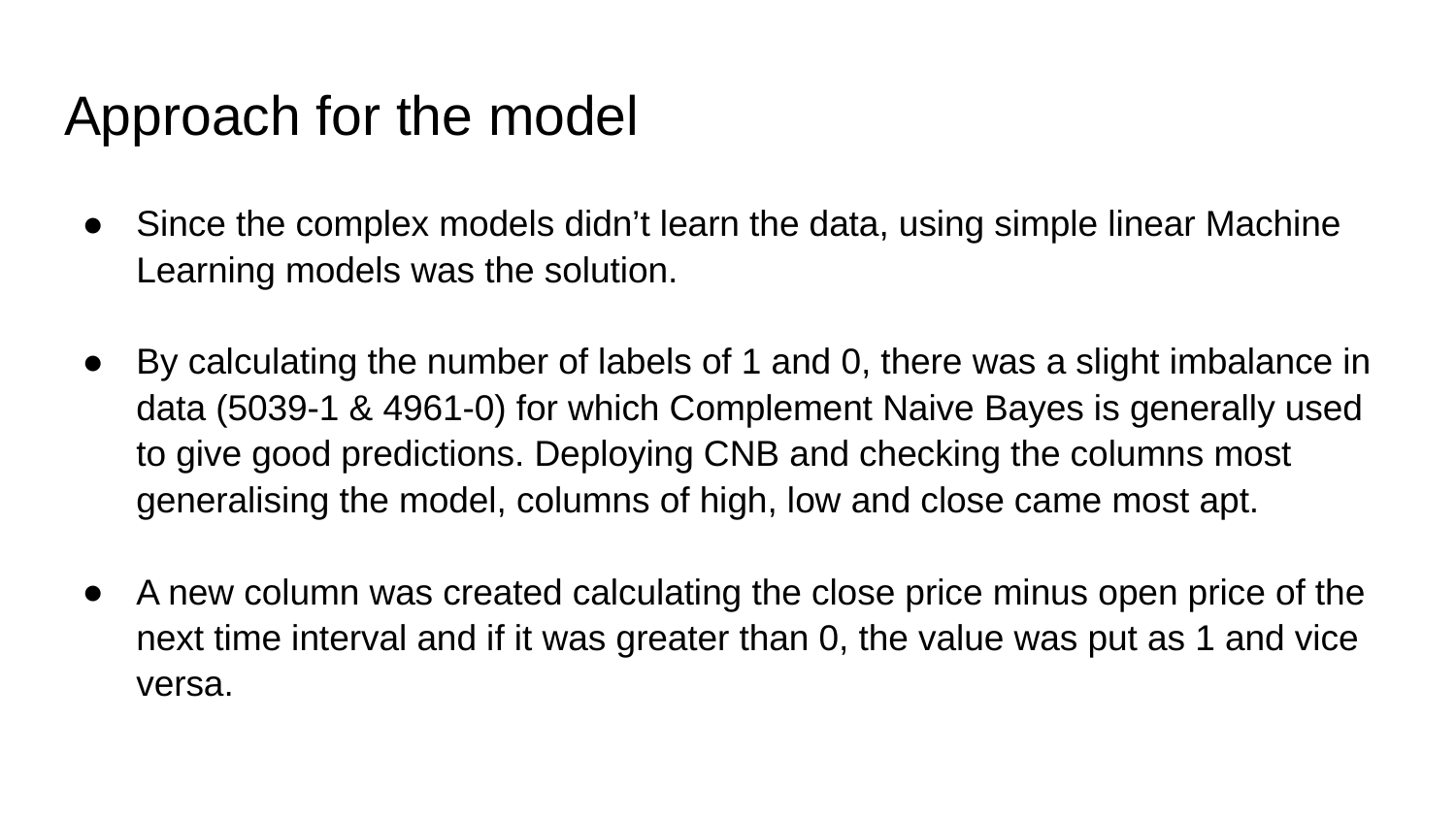

# Approach for the model
Since the complex models didn’t learn the data, using simple linear Machine Learning models was the solution.

By calculating the number of labels of 1 and 0, there was a slight imbalance in data (5039-1 & 4961-0) for which Complement Naive Bayes is generally used to give good predictions. Deploying CNB and checking the columns most generalising the model, columns of high, low and close came most apt.

A new column was created calculating the close price minus open price of the next time interval and if it was greater than 0, the value was put as 1 and vice versa.